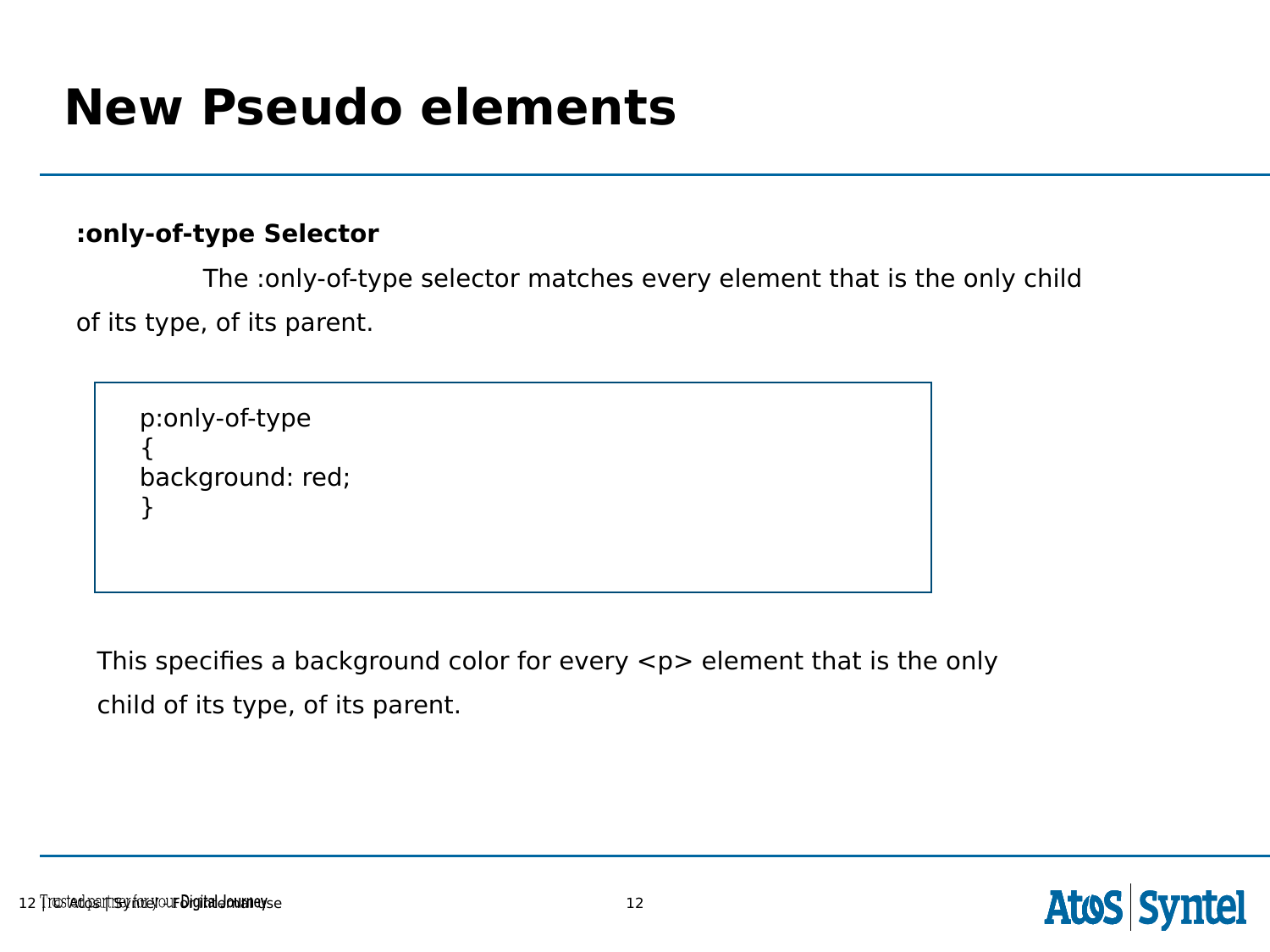

# New Pseudo elements
:only-of-type Selector
	The :only-of-type selector matches every element that is the only child of its type, of its parent.

p:only-of-type
{
background: red;
}

This specifies a background color for every <p> element that is the only child of its type, of its parent.